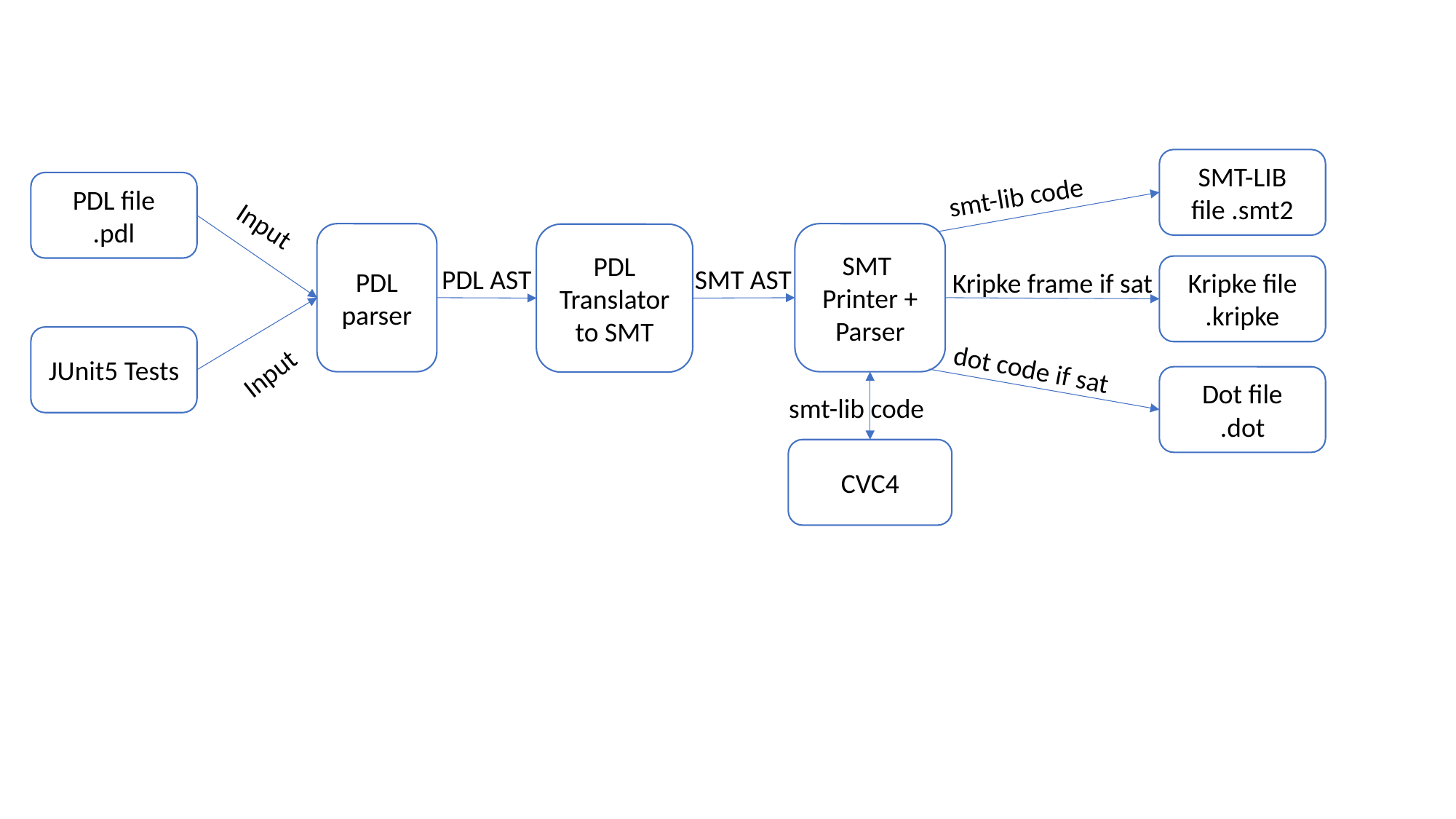

SMT-LIB file .smt2
PDL file
.pdl
smt-lib code
Input
PDL parser
SMT
Printer + Parser
PDL Translator to SMT
Kripke file
.kripke
PDL AST
SMT AST
Kripke frame if sat
JUnit5 Tests
dot code if sat
Input
Dot file
.dot
smt-lib code
CVC4